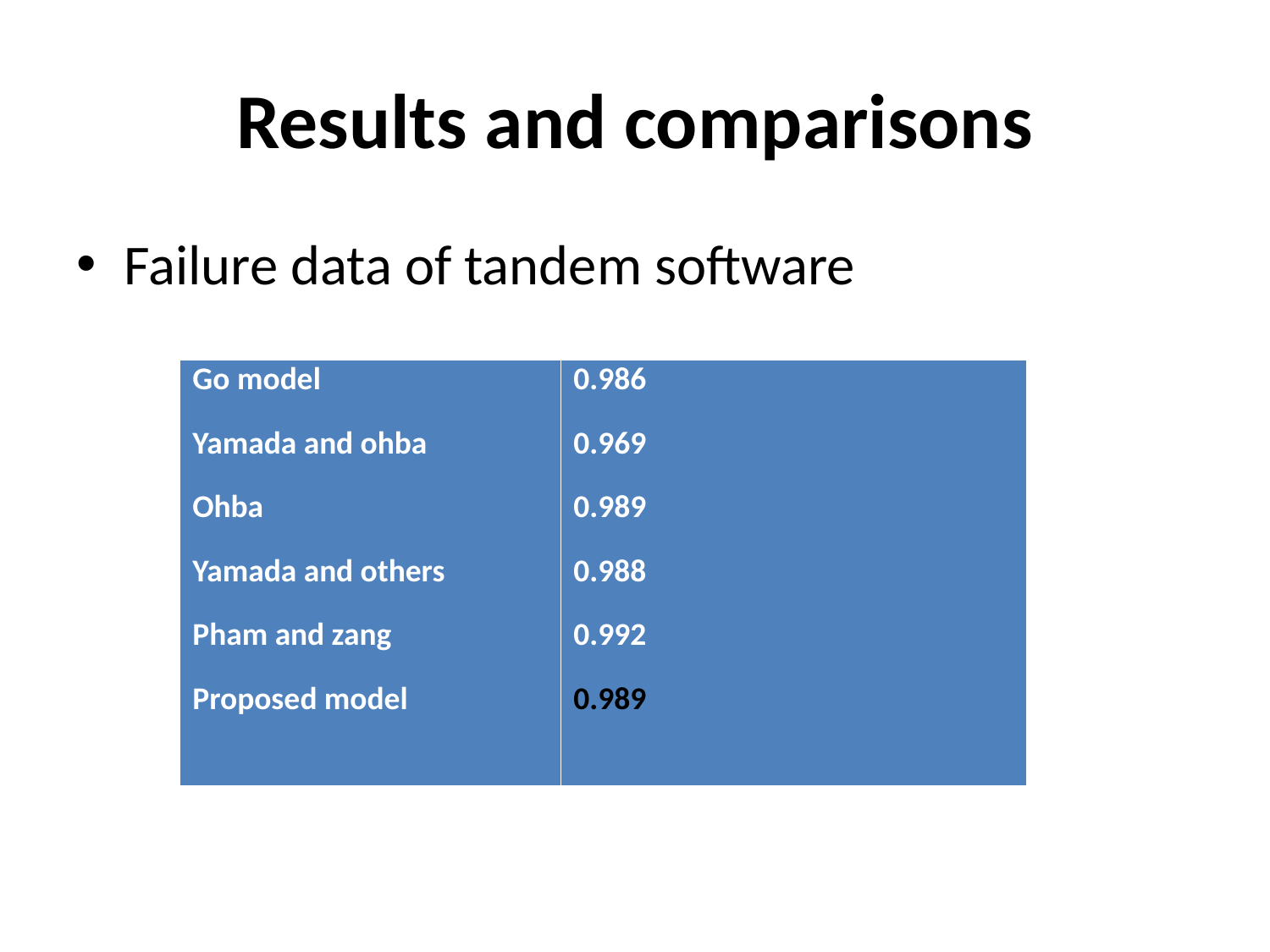

# Results and comparisons
Failure data of tandem software

| Go model Yamada and ohba Ohba Yamada and others Pham and zang Proposed model | 0.986 0.969 0.989 0.988 0.992 0.989 |
| --- | --- |